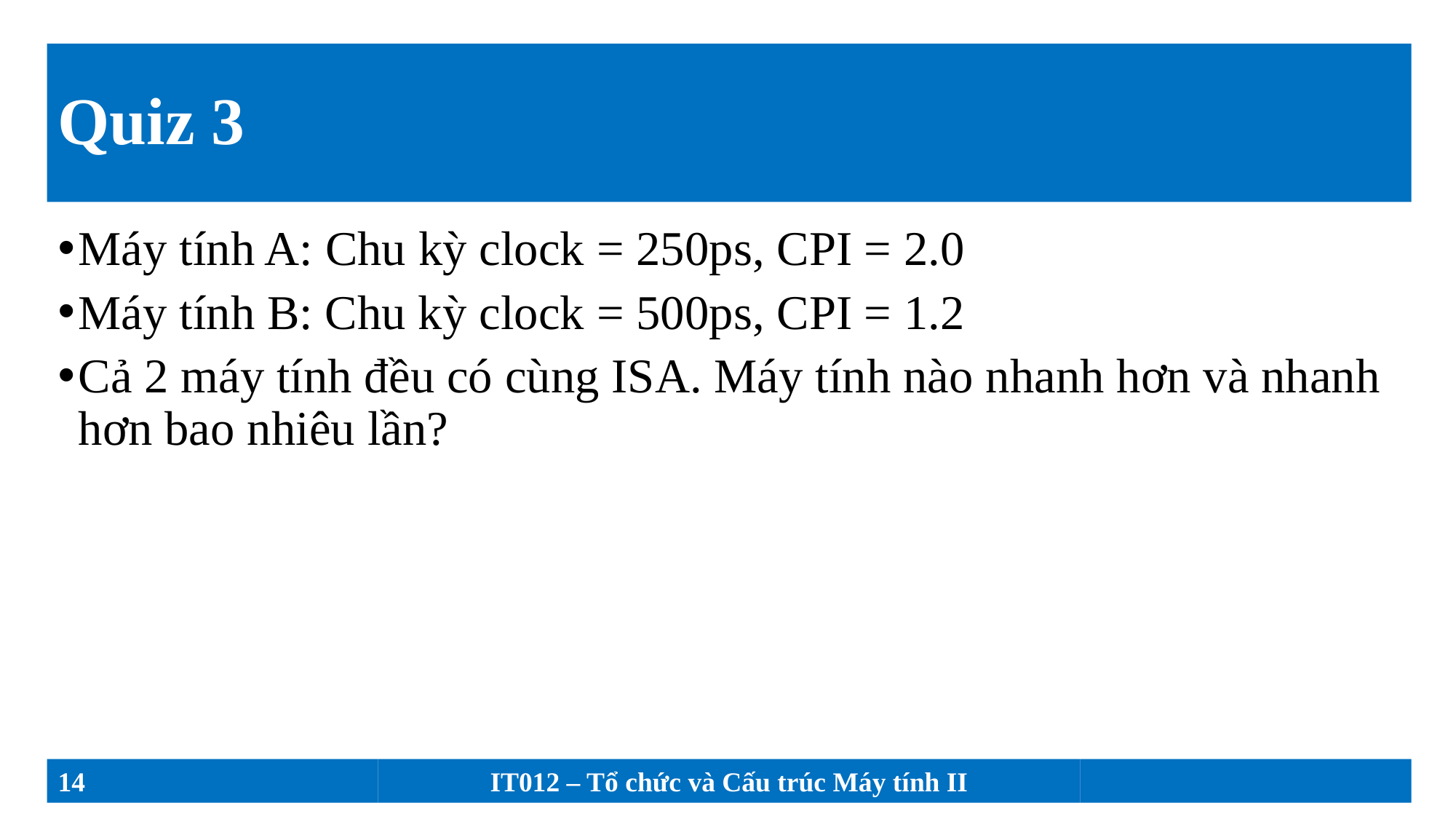

# Quiz 3
Máy tính A: Chu kỳ clock = 250ps, CPI = 2.0
Máy tính B: Chu kỳ clock = 500ps, CPI = 1.2
Cả 2 máy tính đều có cùng ISA. Máy tính nào nhanh hơn và nhanh hơn bao nhiêu lần?
14